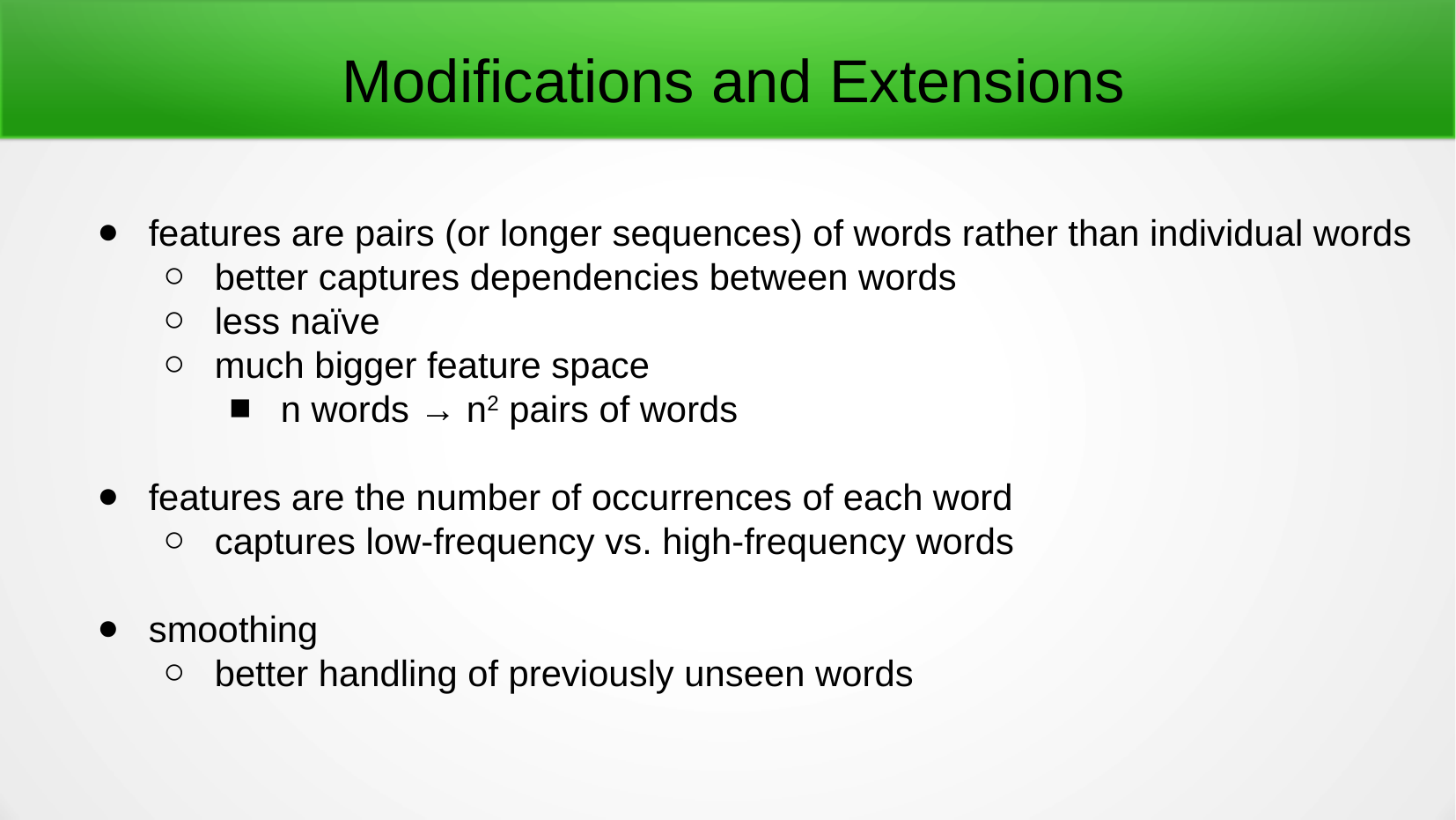

Modifications and Extensions
features are pairs (or longer sequences) of words rather than individual words
better captures dependencies between words
less naïve
much bigger feature space
n words → n2 pairs of words

features are the number of occurrences of each word
captures low-frequency vs. high-frequency words

smoothing
better handling of previously unseen words